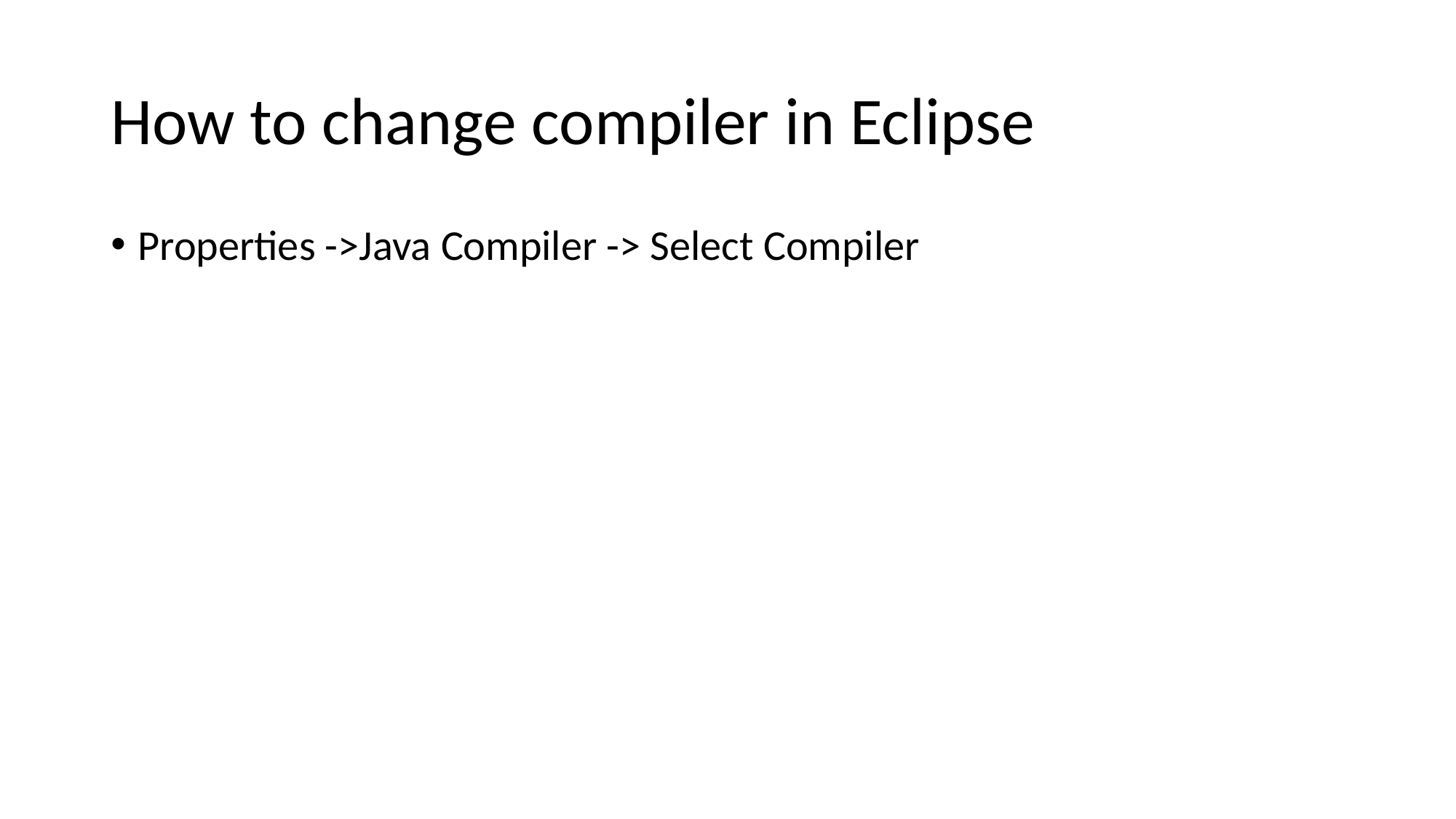

# How to change compiler in Eclipse
Properties ->Java Compiler -> Select Compiler